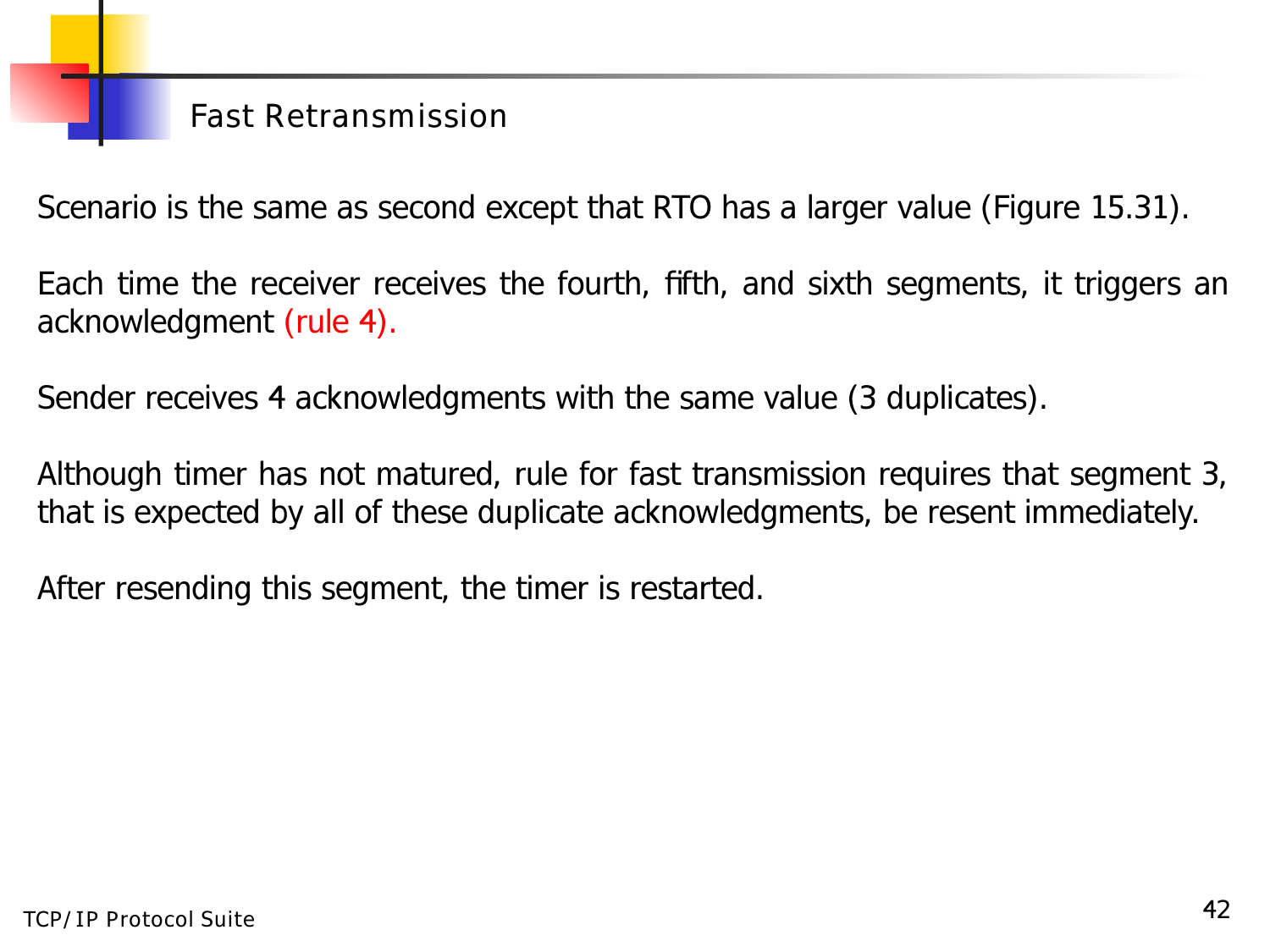

Fast Retransmission
Scenario is the same as second except that RTO has a larger value (Figure 15.31).

Each time the receiver receives the fourth, fifth, and sixth segments, it triggers an acknowledgment (rule 4).

Sender receives 4 acknowledgments with the same value (3 duplicates).

Although timer has not matured, rule for fast transmission requires that segment 3, that is expected by all of these duplicate acknowledgments, be resent immediately.

After resending this segment, the timer is restarted.
42
TCP/IP Protocol Suite